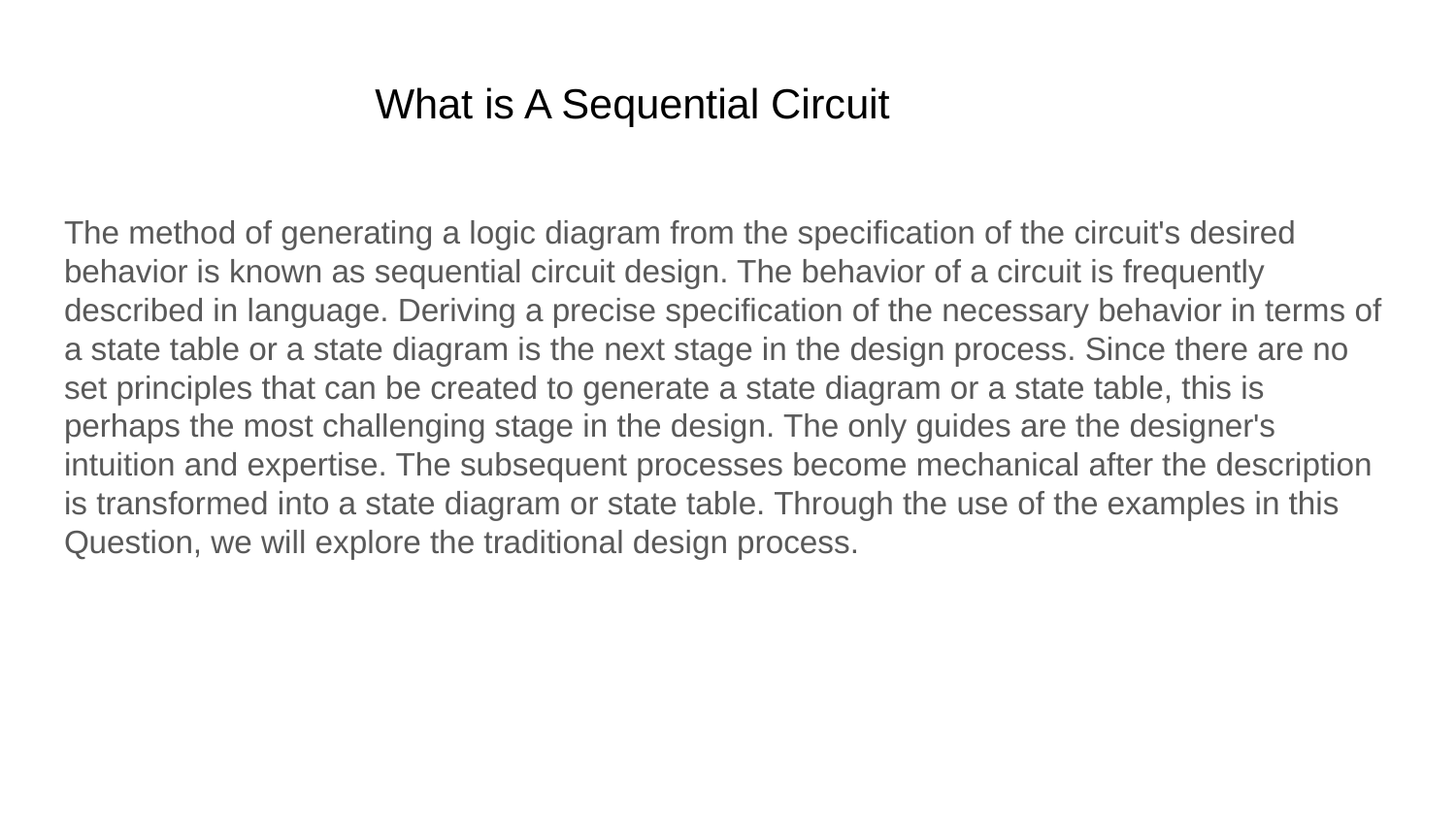

# What is A Sequential Circuit
The method of generating a logic diagram from the specification of the circuit's desired behavior is known as sequential circuit design. The behavior of a circuit is frequently described in language. Deriving a precise specification of the necessary behavior in terms of a state table or a state diagram is the next stage in the design process. Since there are no set principles that can be created to generate a state diagram or a state table, this is perhaps the most challenging stage in the design. The only guides are the designer's intuition and expertise. The subsequent processes become mechanical after the description is transformed into a state diagram or state table. Through the use of the examples in this Question, we will explore the traditional design process.